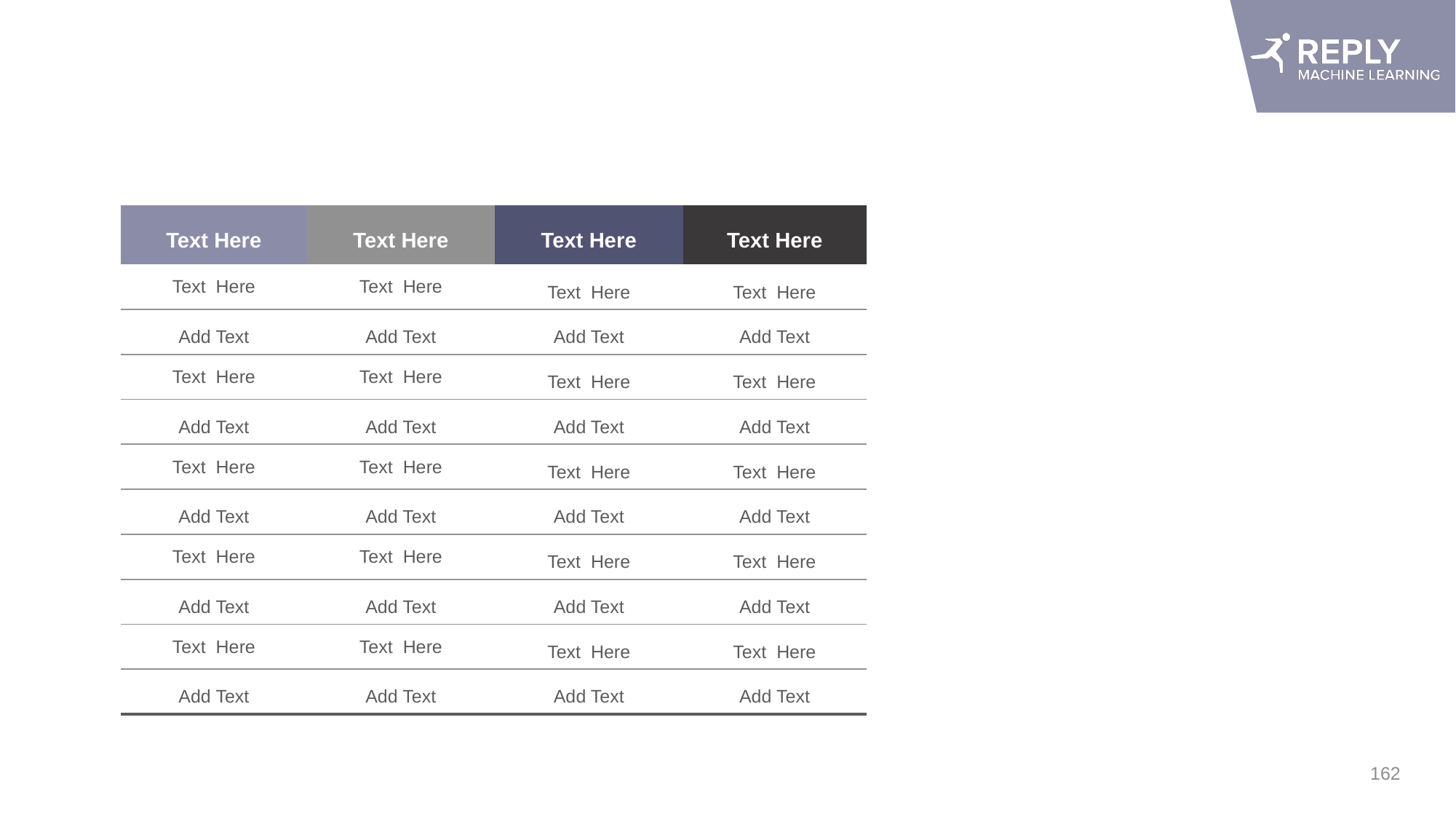

#

| Text Here | Text Here | Text Here | Text Here |
| --- | --- | --- | --- |
| Text Here | Text Here | Text Here | Text Here |
| Add Text | Add Text | Add Text | Add Text |
| Text Here | Text Here | Text Here | Text Here |
| Add Text | Add Text | Add Text | Add Text |
| Text Here | Text Here | Text Here | Text Here |
| Add Text | Add Text | Add Text | Add Text |
| Text Here | Text Here | Text Here | Text Here |
| Add Text | Add Text | Add Text | Add Text |
| Text Here | Text Here | Text Here | Text Here |
| Add Text | Add Text | Add Text | Add Text |

162